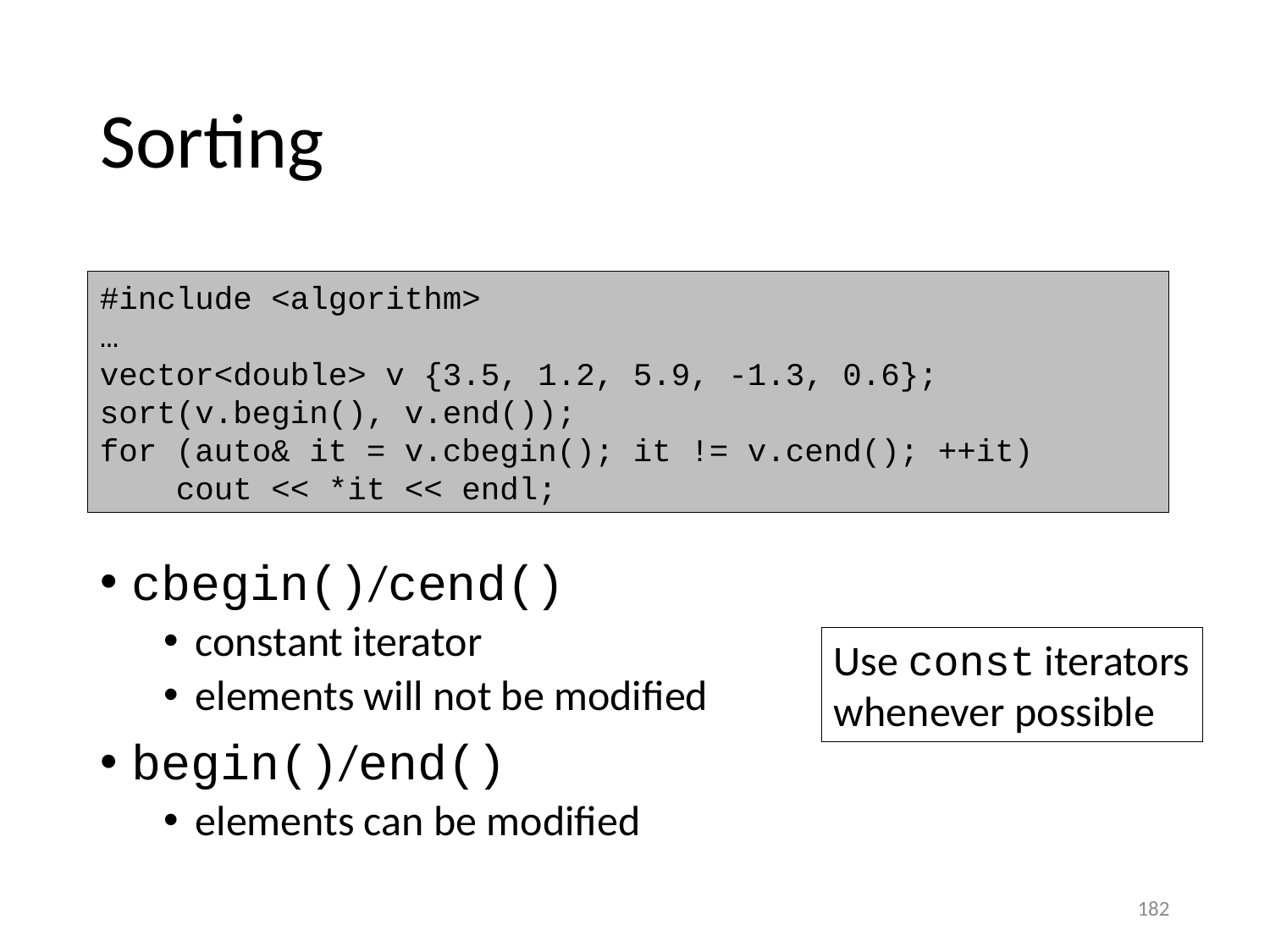

# Sorting
#include <algorithm>
…
vector<double> v {3.5, 1.2, 5.9, -1.3, 0.6};
sort(v.begin(), v.end());
for (auto& it = v.cbegin(); it != v.cend(); ++it)
    cout << *it << endl;
cbegin()/cend()
constant iterator
elements will not be modified
begin()/end()
elements can be modified
Use const iterators
whenever possible
182